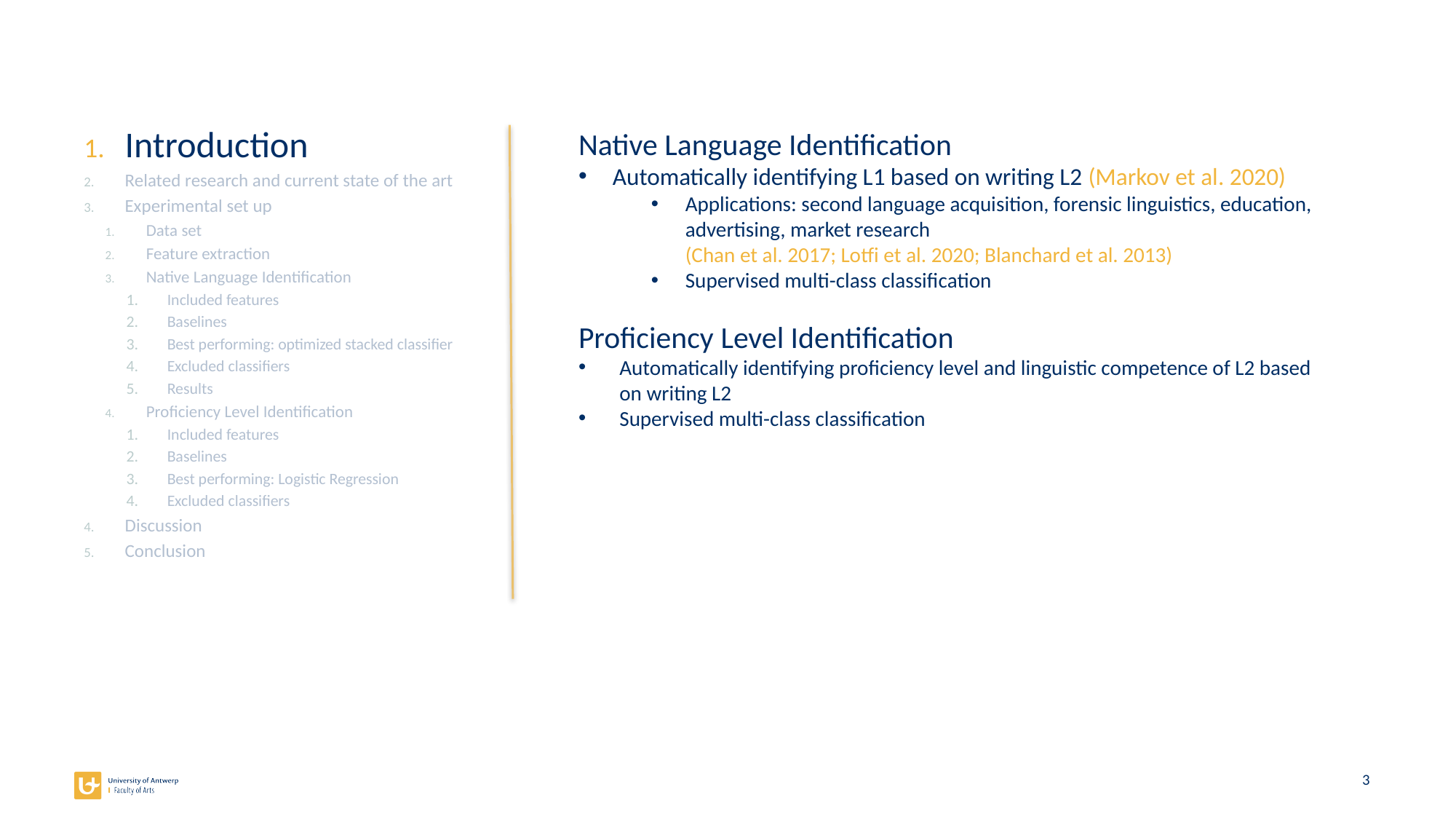

Introduction
Related research and current state of the art
Experimental set up
Data set
Feature extraction
Native Language Identification
Included features
Baselines
Best performing: optimized stacked classifier
Excluded classifiers
Results
Proficiency Level Identification
Included features
Baselines
Best performing: Logistic Regression
Excluded classifiers
Discussion
Conclusion
Native Language Identification
Automatically identifying L1 based on writing L2 (Markov et al. 2020)
Applications: second language acquisition, forensic linguistics, education, advertising, market research
(Chan et al. 2017; Lotfi et al. 2020; Blanchard et al. 2013)
Supervised multi-class classification

Proficiency Level Identification
Automatically identifying proficiency level and linguistic competence of L2 based on writing L2
Supervised multi-class classification

3